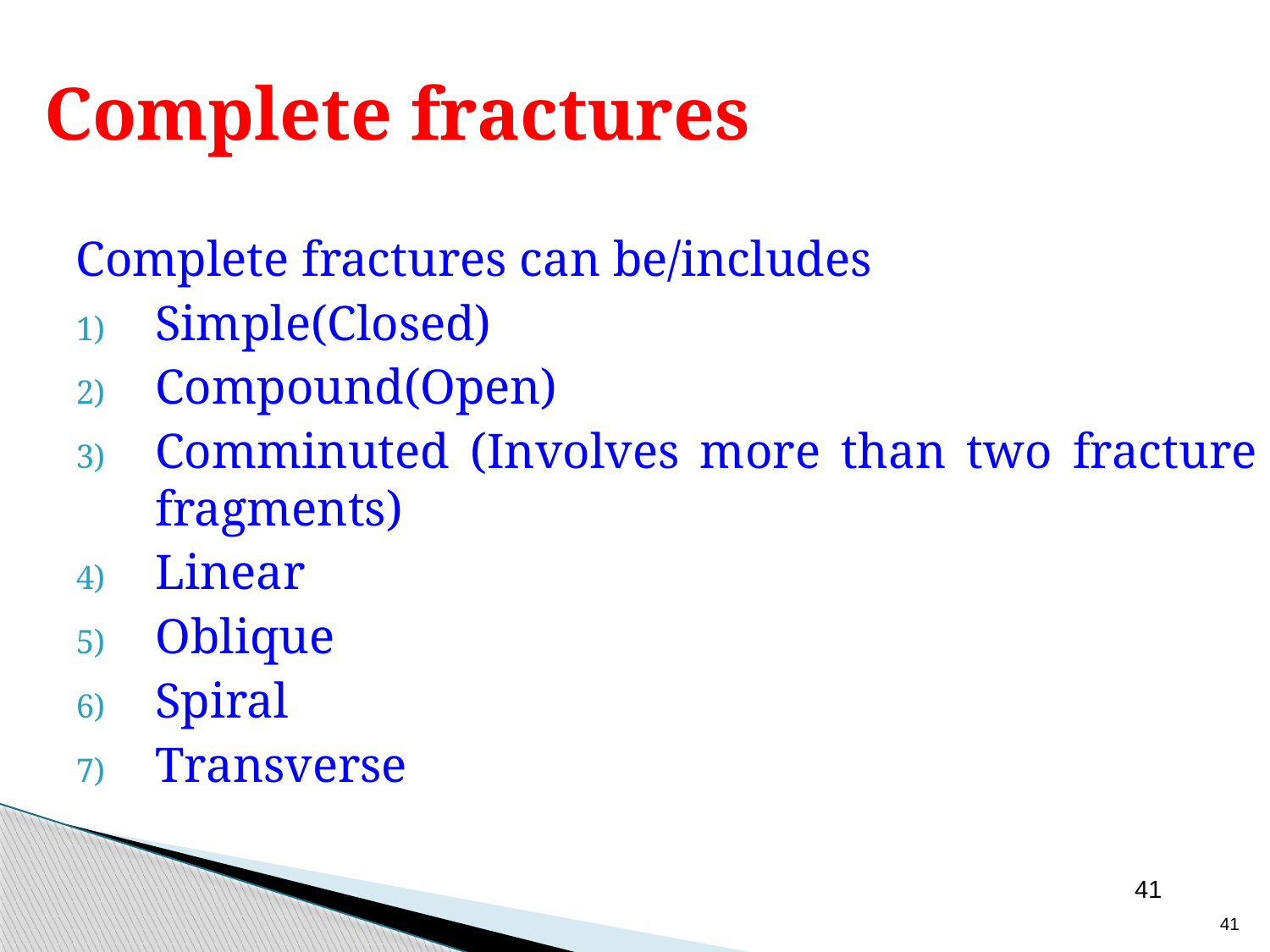

# Complete fractures
Complete fractures can be/includes
Simple(Closed)
Compound(Open)
Comminuted (Involves more than two fracture fragments)
Linear
Oblique
Spiral
Transverse
41
41